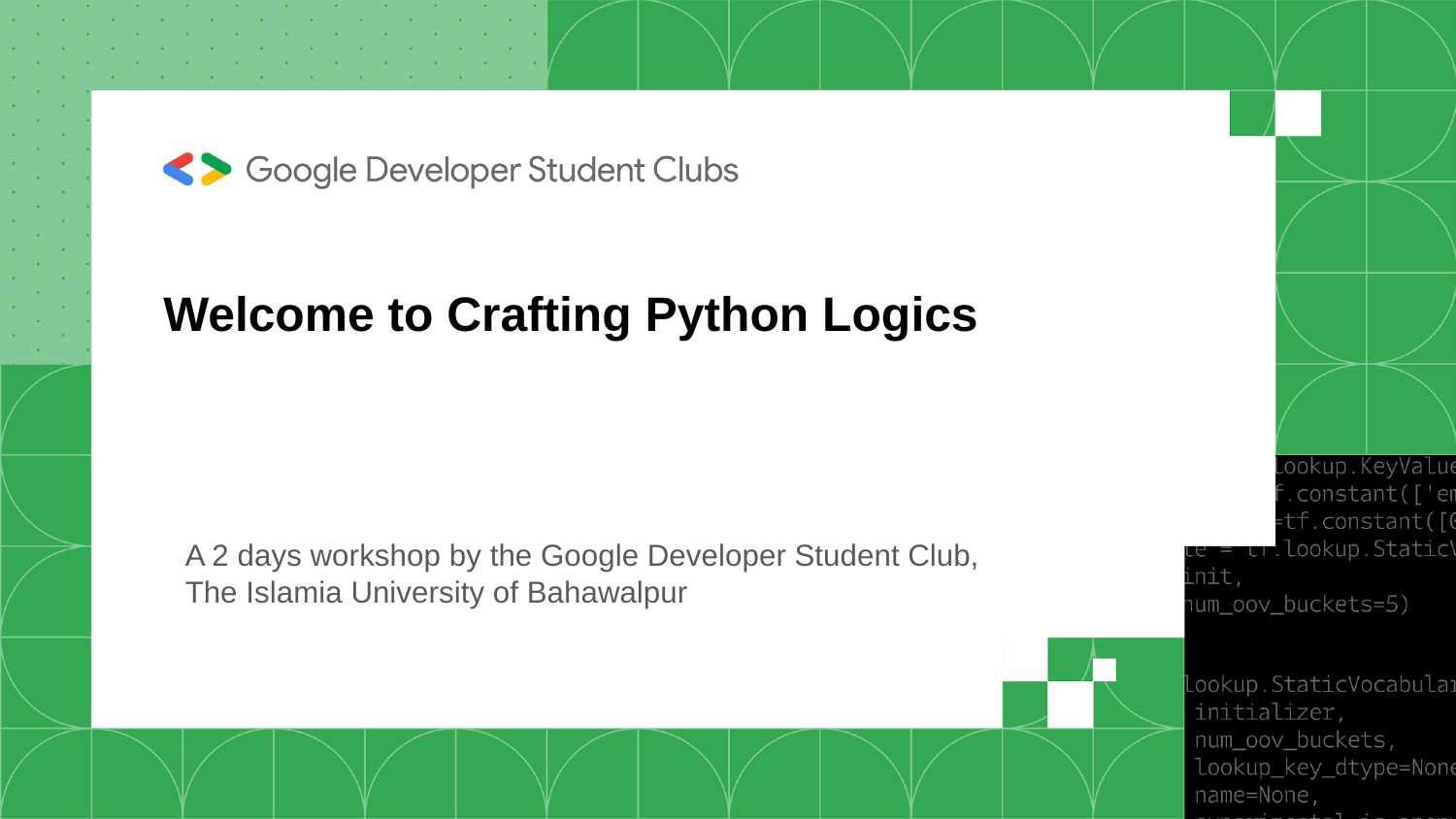

Welcome to Crafting Python Logics
A 2 days workshop by the Google Developer Student Club, The Islamia University of Bahawalpur